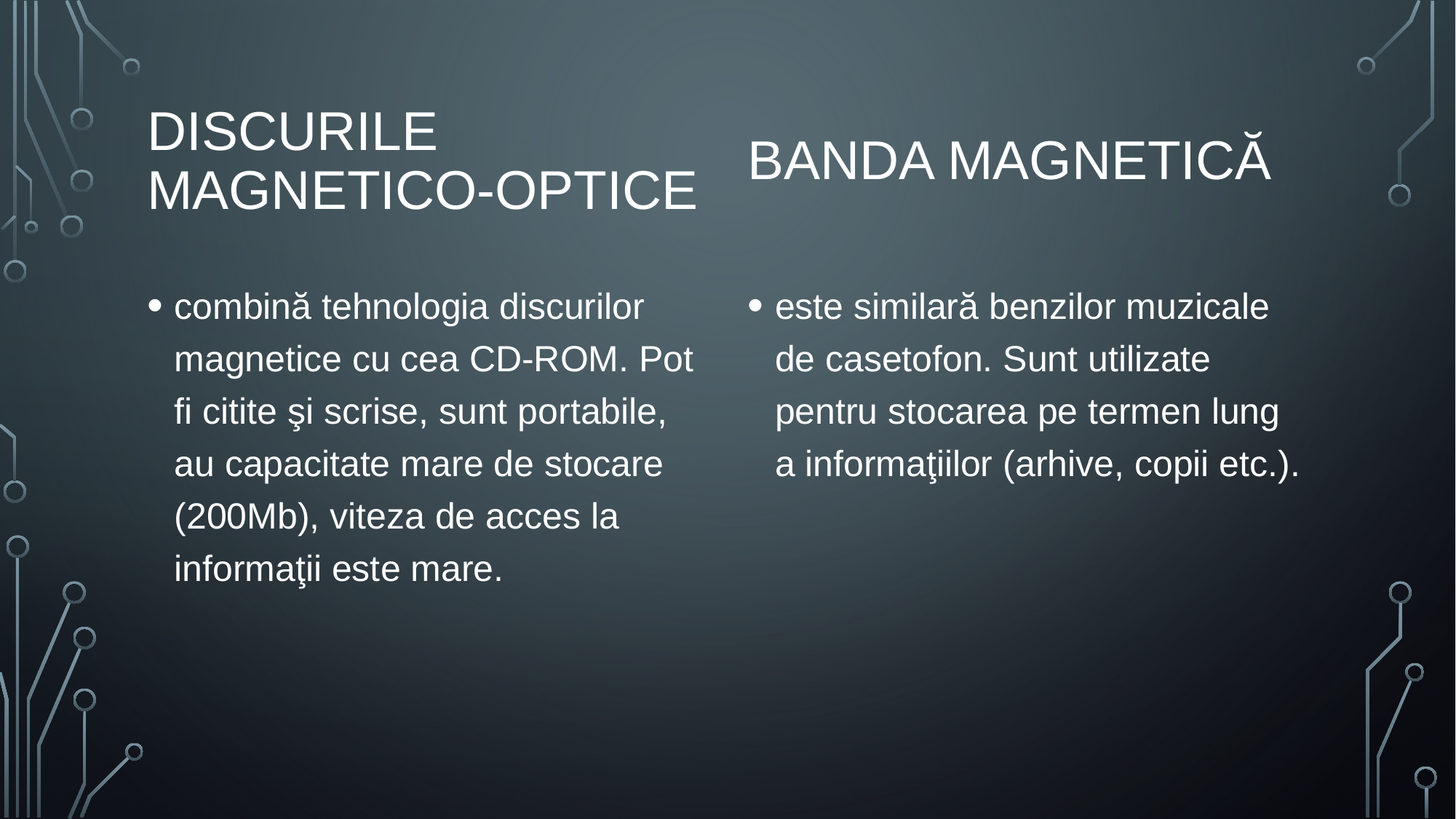

# Discurile magnetico-optice
Banda magnetică
combină tehnologia discurilor magnetice cu cea CD-ROM. Pot fi citite şi scrise, sunt portabile, au capacitate mare de stocare (200Mb), viteza de acces la informaţii este mare.

este similară benzilor muzicale de casetofon. Sunt utilizate pentru stocarea pe termen lung a informaţiilor (arhive, copii etc.).